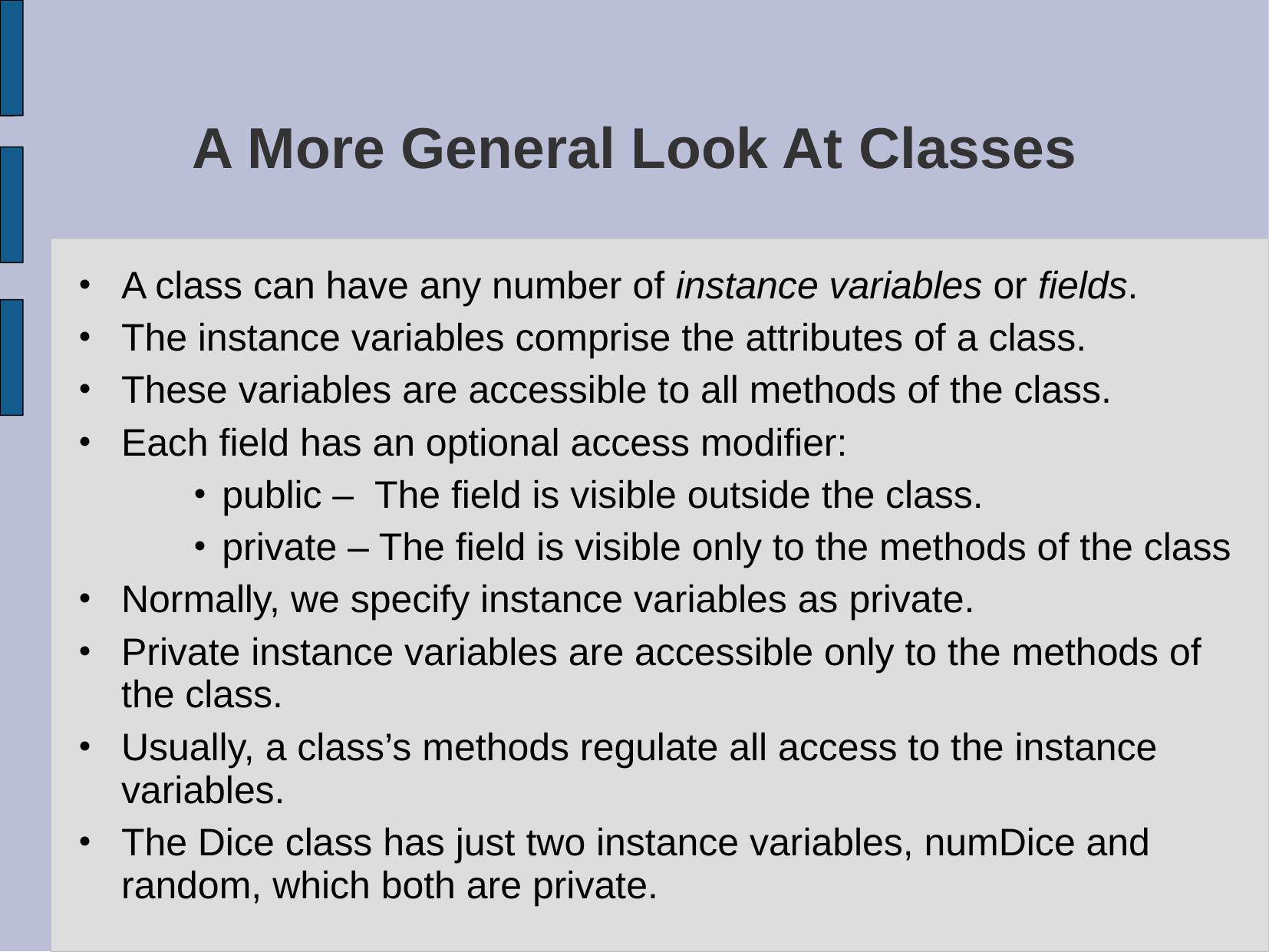

# A More General Look At Classes
A class can have any number of instance variables or fields.
The instance variables comprise the attributes of a class.
These variables are accessible to all methods of the class.
Each field has an optional access modifier:
public –  The field is visible outside the class.
private – The field is visible only to the methods of the class
Normally, we specify instance variables as private.
Private instance variables are accessible only to the methods of the class.
Usually, a class’s methods regulate all access to the instance variables.
The Dice class has just two instance variables, numDice and random, which both are private.